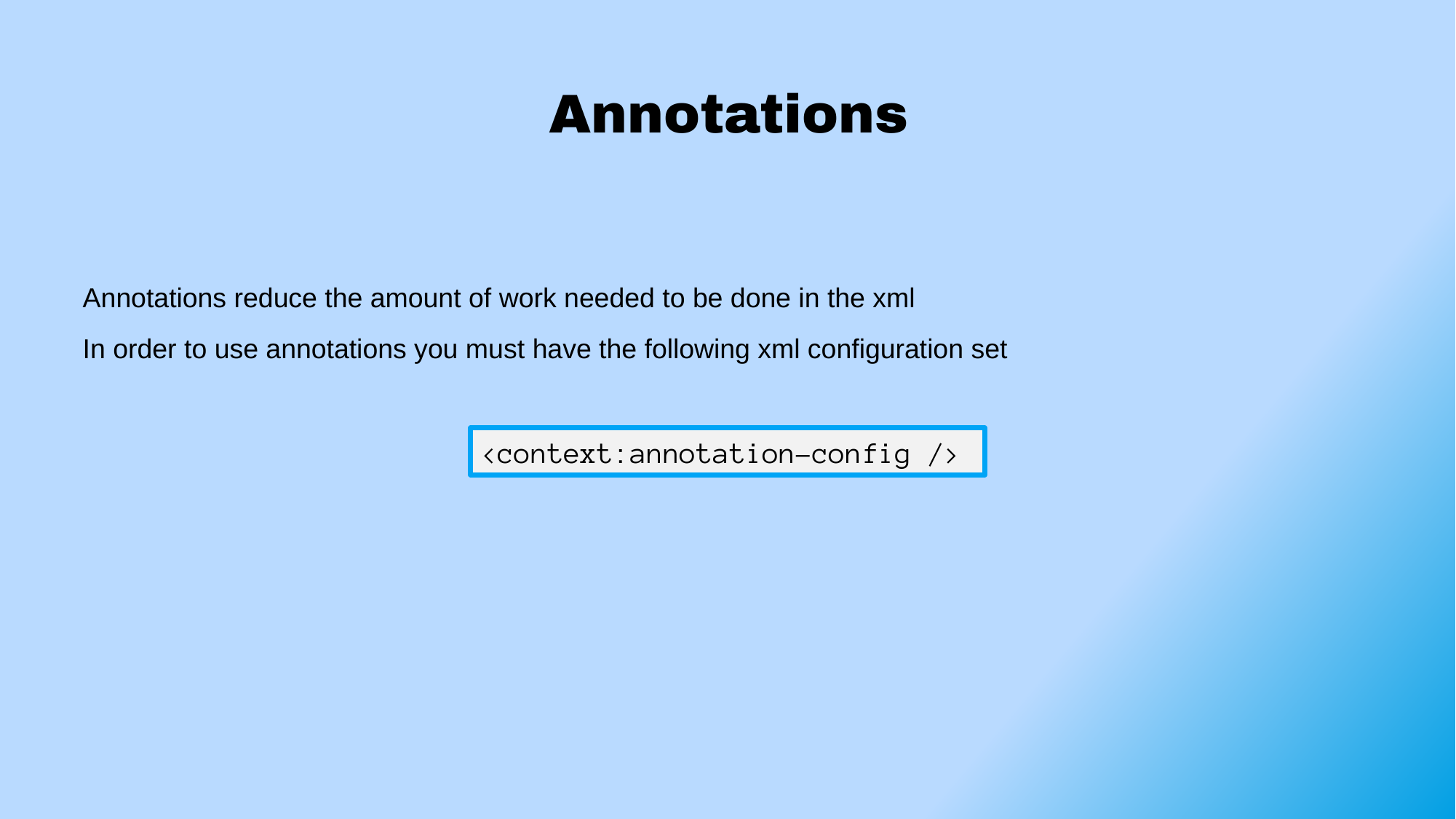

# Annotations
Annotations reduce the amount of work needed to be done in the xml
In order to use annotations you must have the following xml configuration set

<context:annotation-config />